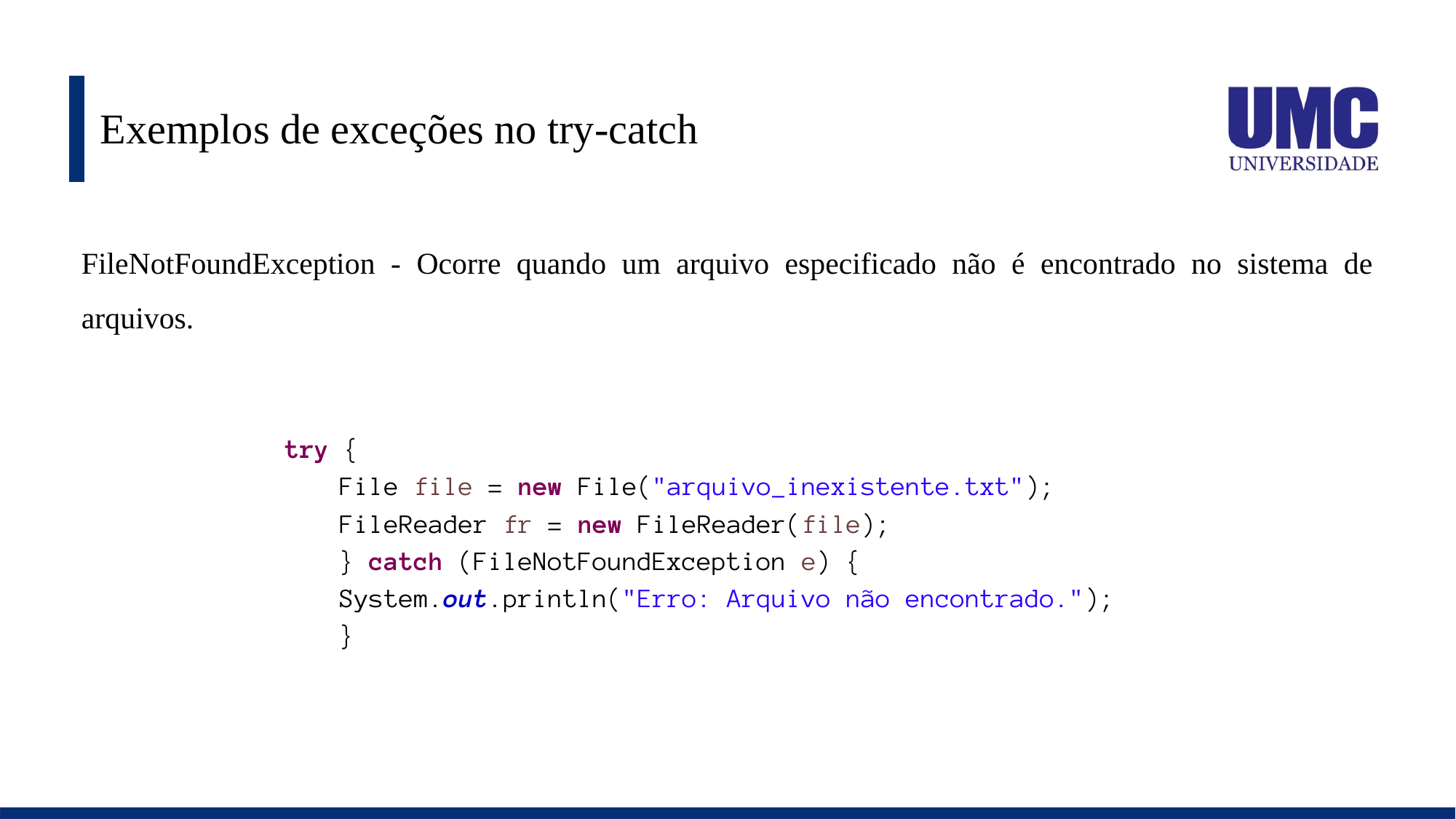

# Exemplos de exceções no try-catch
FileNotFoundException - Ocorre quando um arquivo especificado não é encontrado no sistema de arquivos.
try {
File file = new File("arquivo_inexistente.txt");
FileReader fr = new FileReader(file);
} catch (FileNotFoundException e) {
System.out.println("Erro: Arquivo não encontrado.");
}